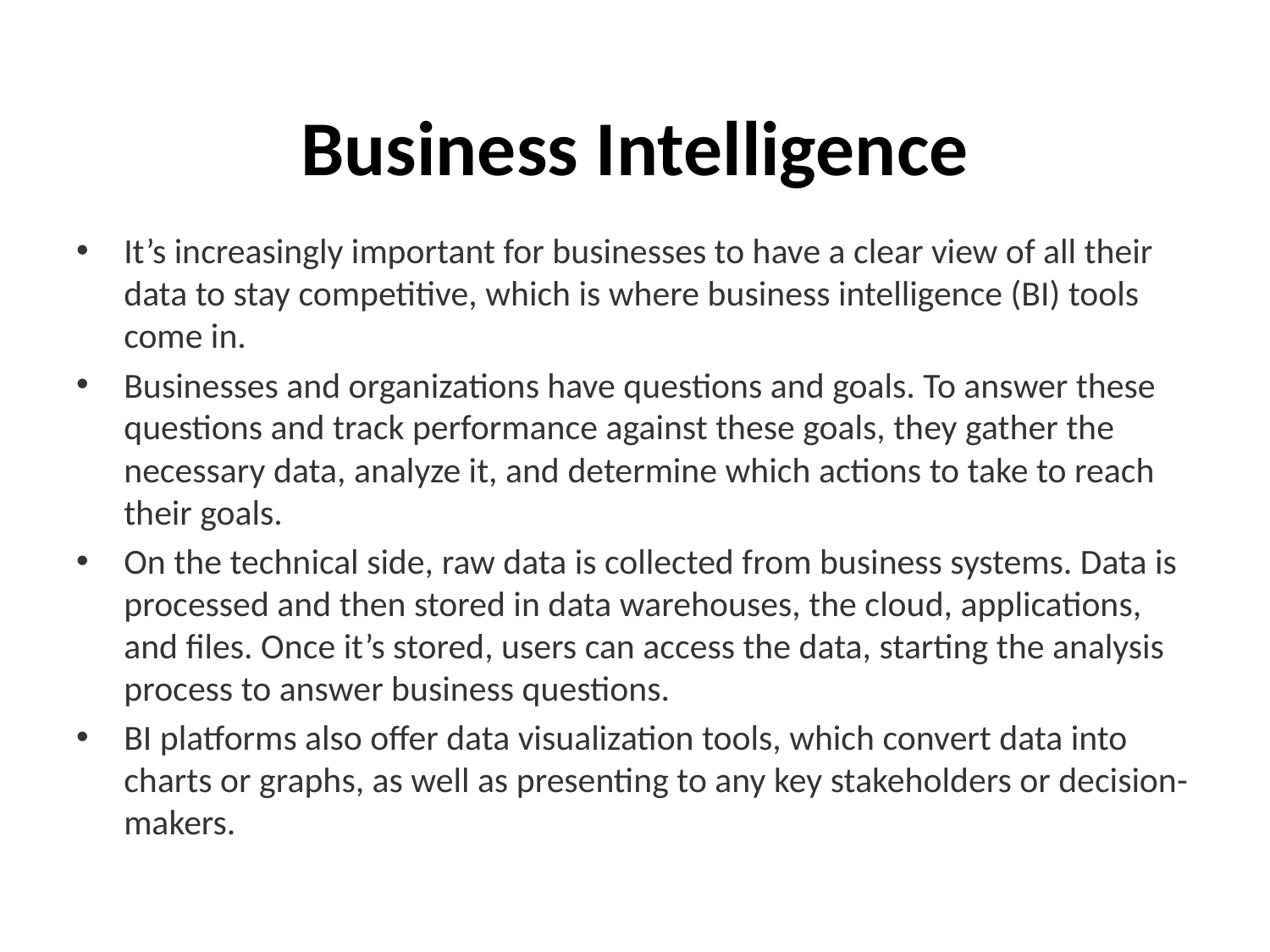

Business Intelligence
It’s increasingly important for businesses to have a clear view of all their data to stay competitive, which is where business intelligence (BI) tools come in.
Businesses and organizations have questions and goals. To answer these questions and track performance against these goals, they gather the necessary data, analyze it, and determine which actions to take to reach their goals.
On the technical side, raw data is collected from business systems. Data is processed and then stored in data warehouses, the cloud, applications, and files. Once it’s stored, users can access the data, starting the analysis process to answer business questions.
BI platforms also offer data visualization tools, which convert data into charts or graphs, as well as presenting to any key stakeholders or decision-makers.